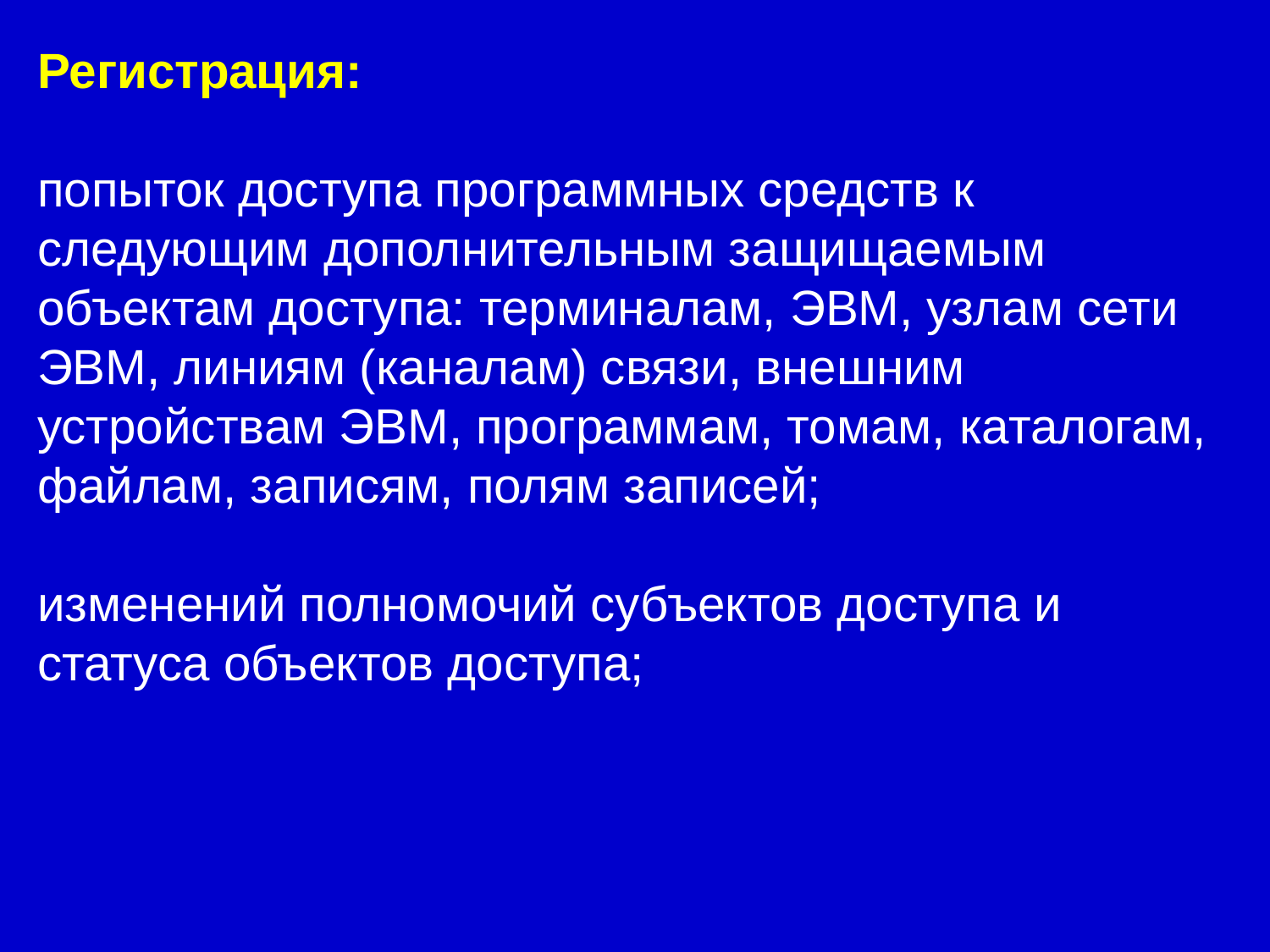

Регистрация:

попыток доступа программных средств к следующим дополнительным защищаемым объектам доступа: терминалам, ЭВМ, узлам сети ЭВМ, линиям (каналам) связи, внешним устройствам ЭВМ, программам, томам, каталогам, файлам, записям, полям записей;

изменений полномочий субъектов доступа и статуса объектов доступа;